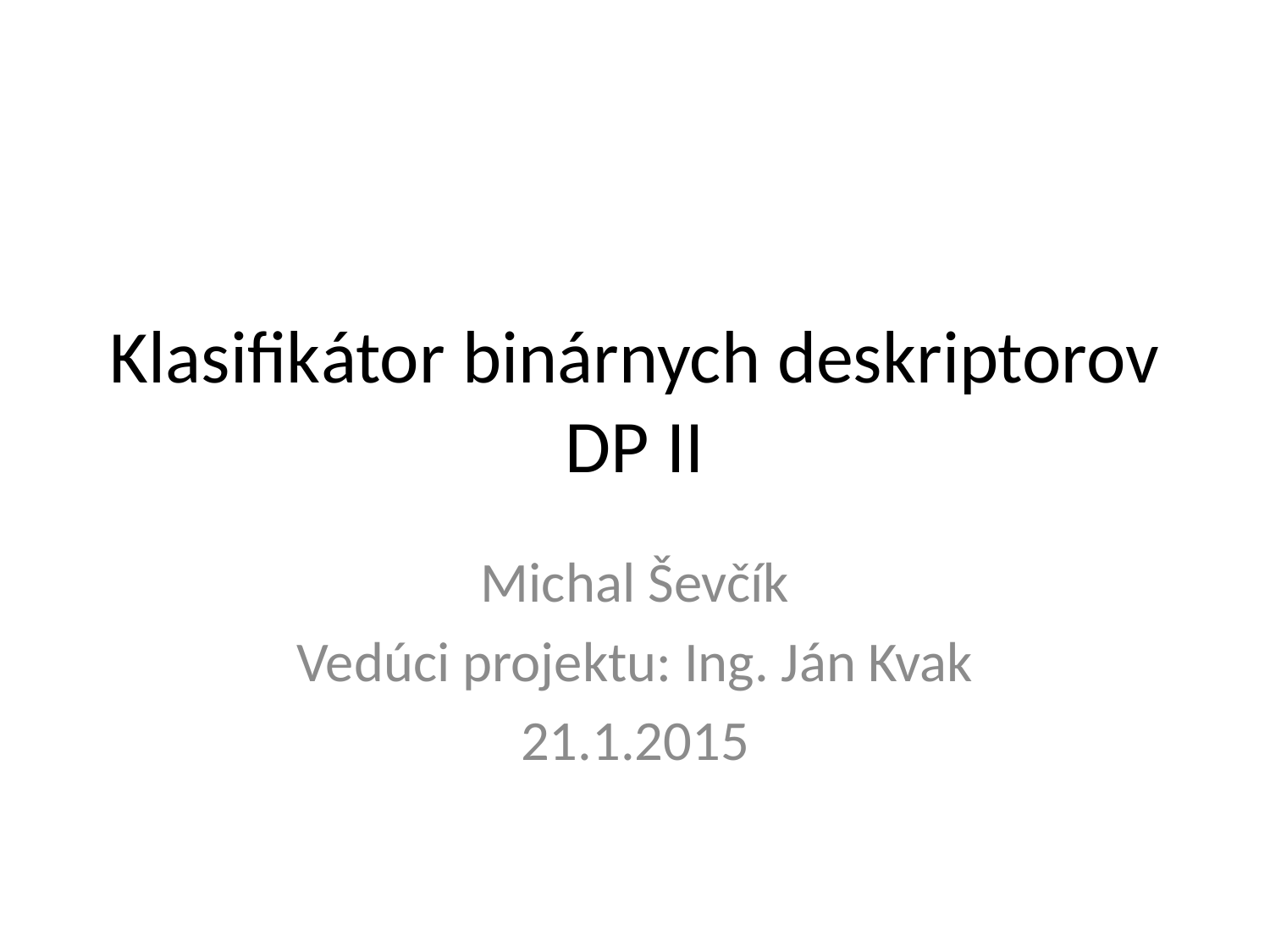

# Klasifikátor binárnych deskriptorov DP II
Michal Ševčík
Vedúci projektu: Ing. Ján Kvak
21.1.2015